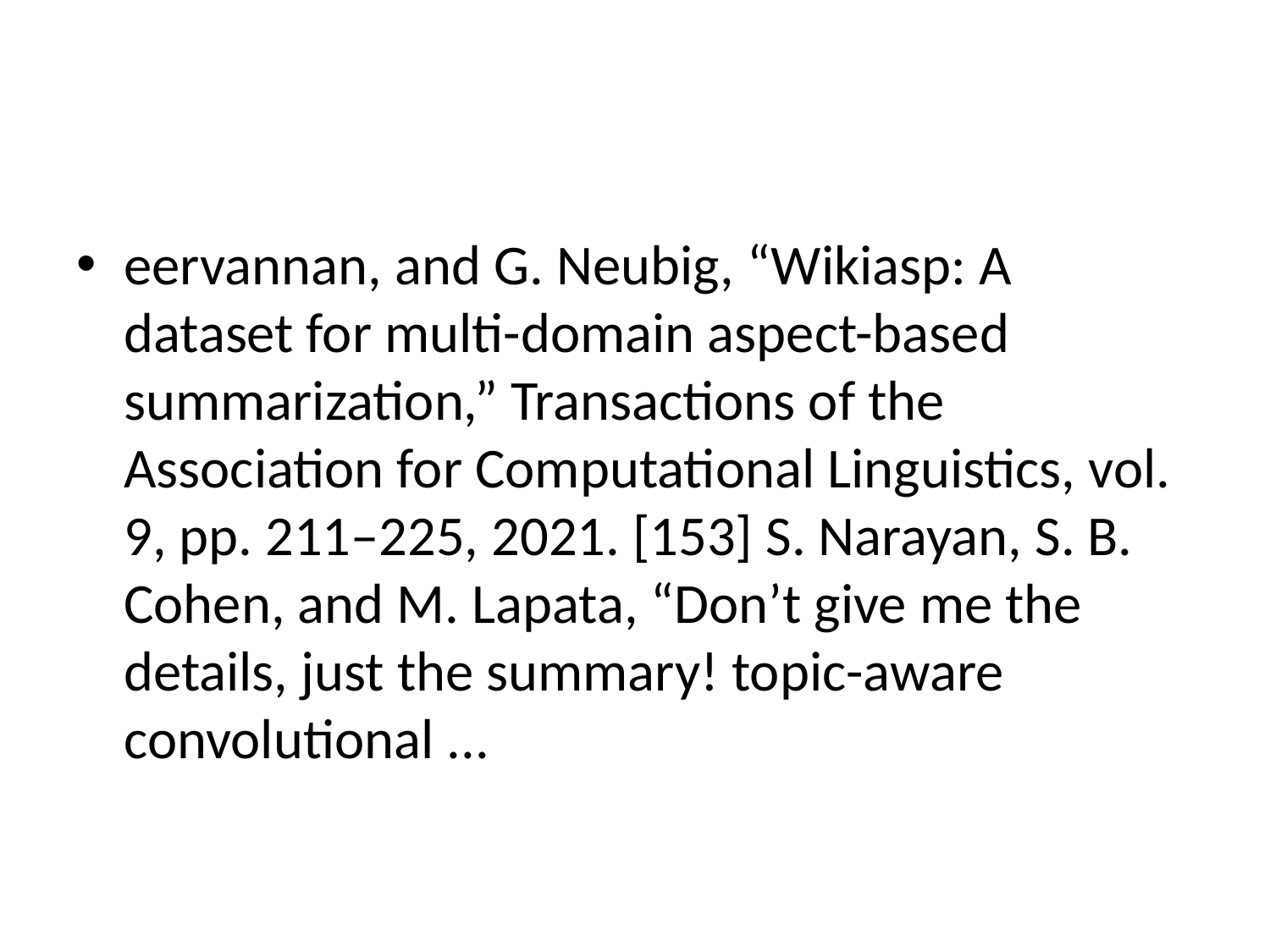

#
eervannan, and G. Neubig, “Wikiasp: A dataset for multi-domain aspect-based summarization,” Transactions of the Association for Computational Linguistics, vol. 9, pp. 211–225, 2021. [153] S. Narayan, S. B. Cohen, and M. Lapata, “Don’t give me the details, just the summary! topic-aware convolutional ...